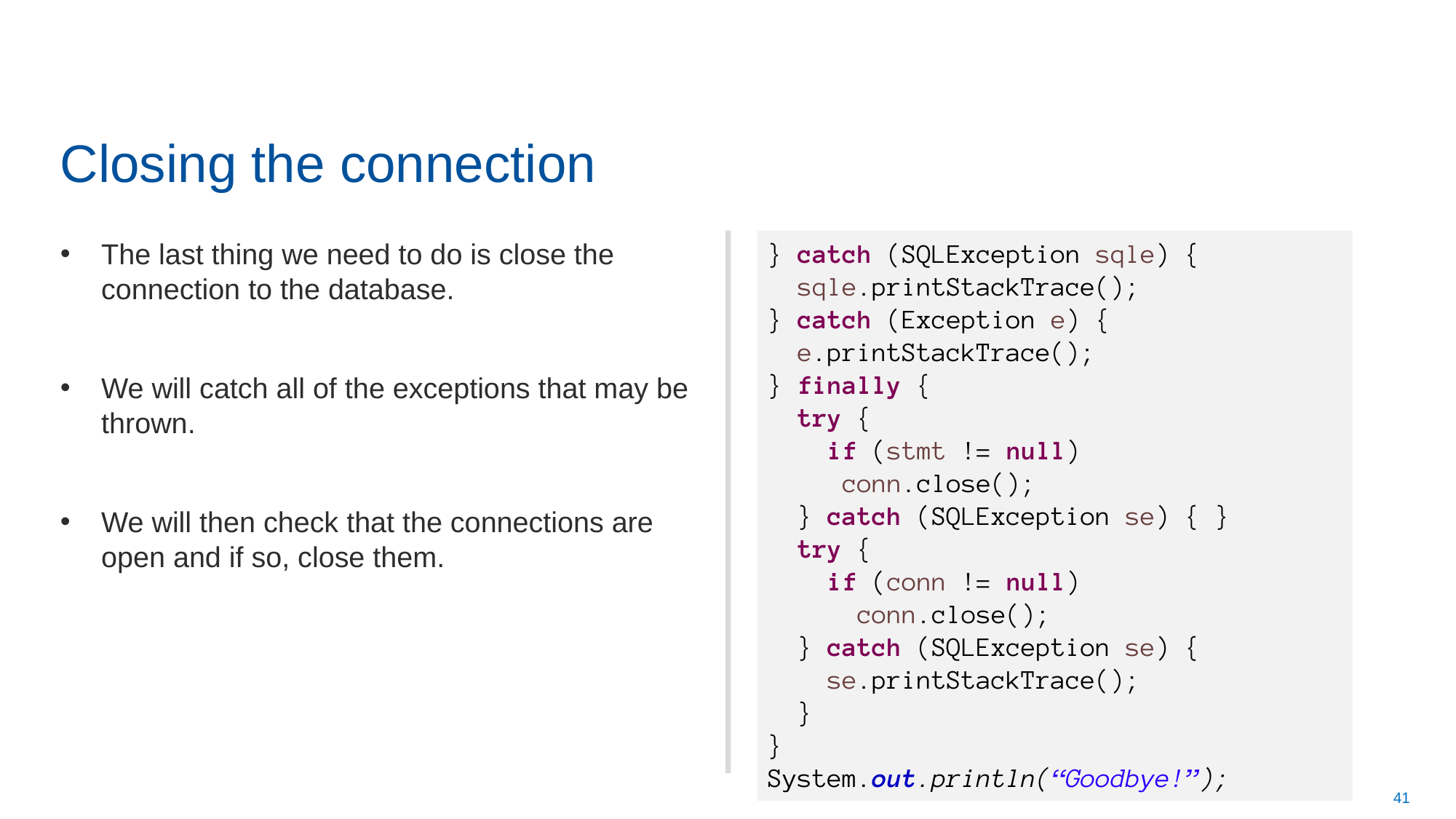

# Closing the connection
The last thing we need to do is close the connection to the database.

We will catch all of the exceptions that may be thrown.

We will then check that the connections are open and if so, close them.
} catch (SQLException sqle) {
  sqle.printStackTrace();
} catch (Exception e) {
  e.printStackTrace();
} finally {
  try {
    if (stmt != null)
     conn.close();
  } catch (SQLException se) { }
  try {
    if (conn != null)
      conn.close();
  } catch (SQLException se) {
    se.printStackTrace();
  }
}
System.out.println(“Goodbye!”);